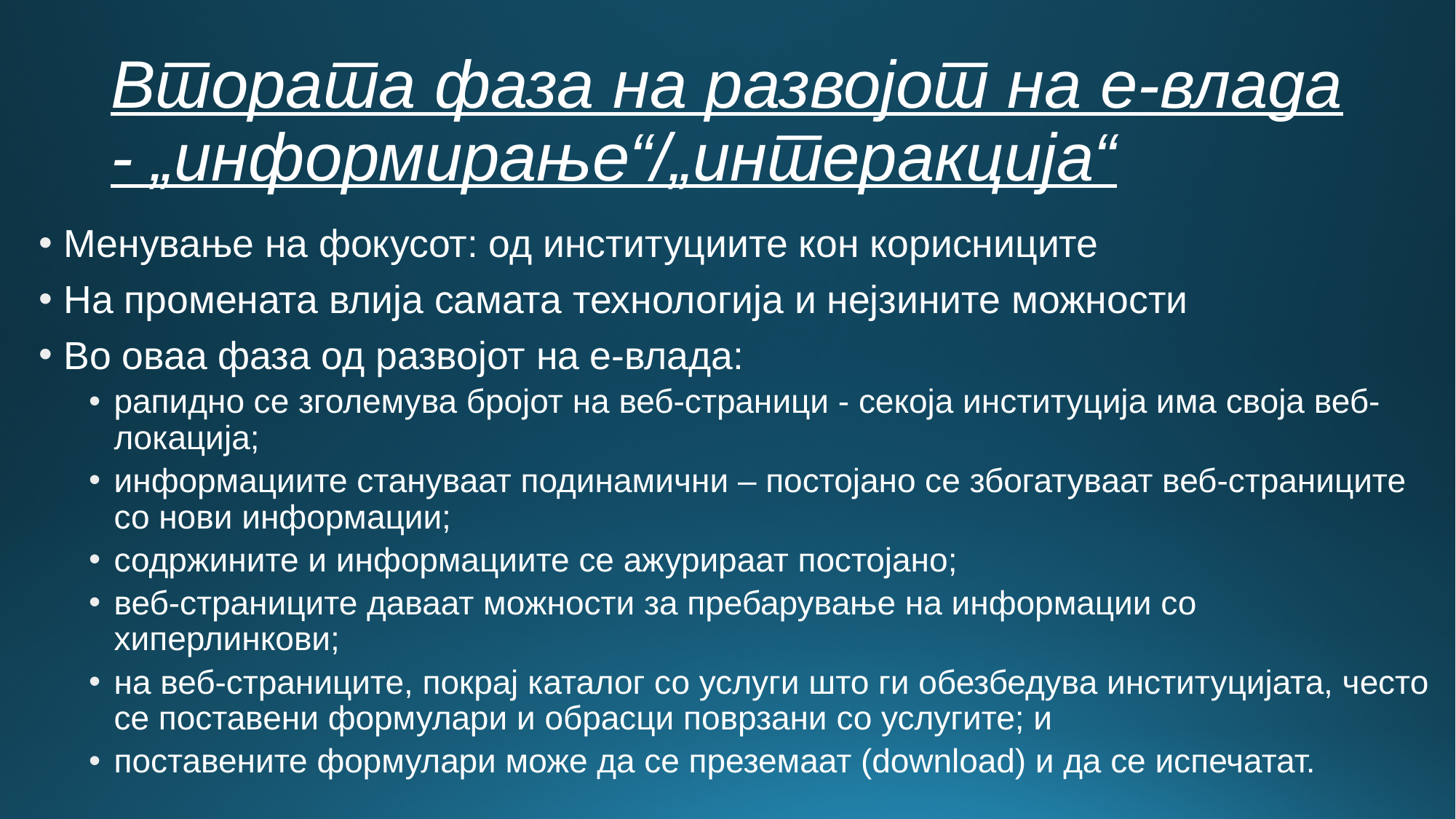

# Втората фаза на развојот на е-влада - „информирање“/„интеракција“
Менување на фокусот: од институциите кон корисниците
На промената влија самата технологија и нејзините можности
Во оваа фаза од развојот на е-влада:
рапидно се зголемува бројот на веб-страници - секоја институција има своја веб-локација;
информациите стануваат подинамични – постојано се збогатуваат веб-страниците со нови информации;
содржините и информациите се ажурираат постојано;
веб-страниците даваат можности за пребарување на информации со хиперлинкови;
на веб-страниците, покрај каталог со услуги што ги обезбедува институцијата, често се поставени формулари и обрасци поврзани со услугите; и
поставените формулари може да се преземаат (download) и да се испечатат.